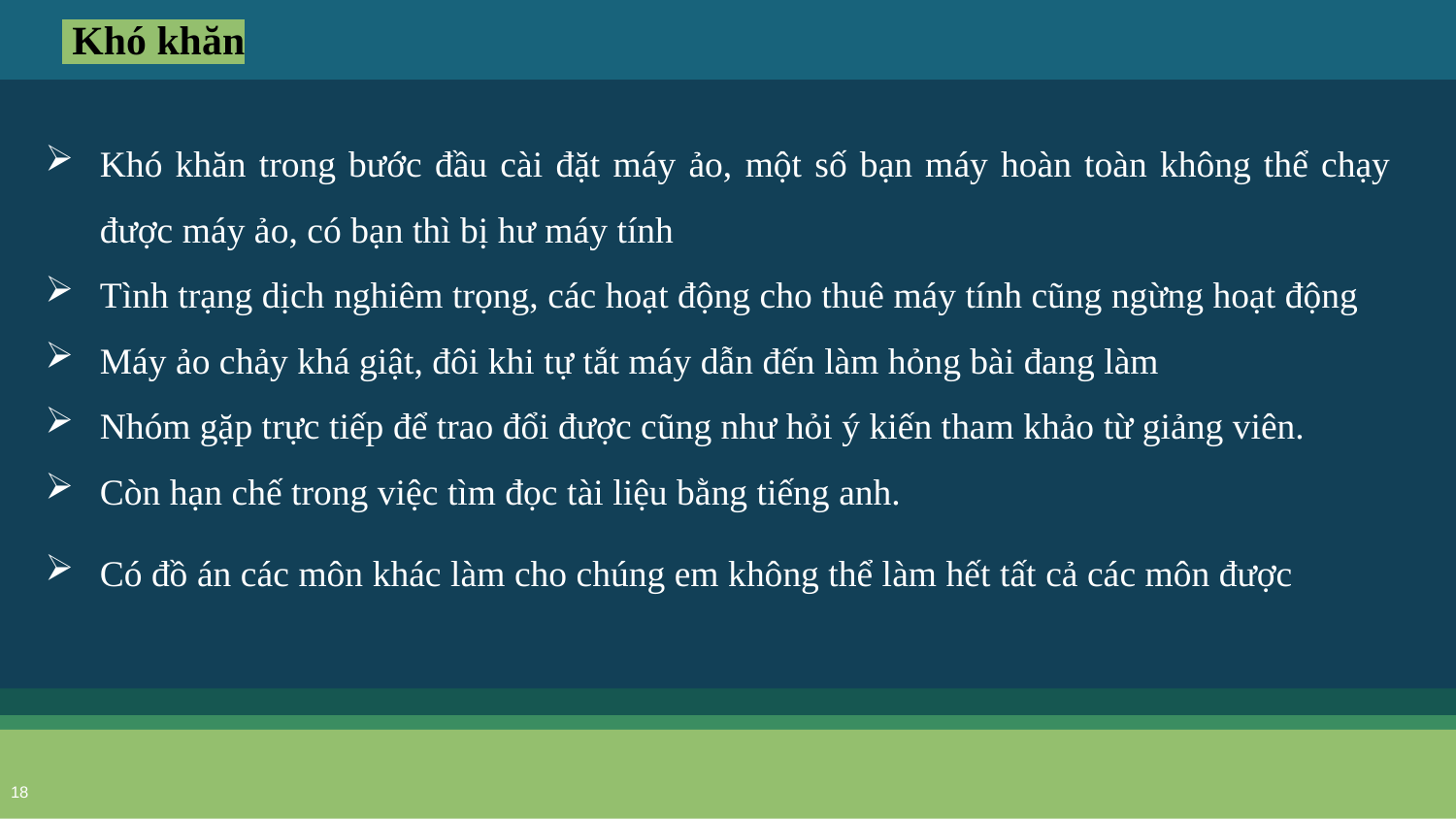

Khó khăn
Khó khăn trong bước đầu cài đặt máy ảo, một số bạn máy hoàn toàn không thể chạy được máy ảo, có bạn thì bị hư máy tính
Tình trạng dịch nghiêm trọng, các hoạt động cho thuê máy tính cũng ngừng hoạt động
Máy ảo chảy khá giật, đôi khi tự tắt máy dẫn đến làm hỏng bài đang làm
Nhóm gặp trực tiếp để trao đổi được cũng như hỏi ý kiến tham khảo từ giảng viên.
Còn hạn chế trong việc tìm đọc tài liệu bằng tiếng anh.
Có đồ án các môn khác làm cho chúng em không thể làm hết tất cả các môn được
18